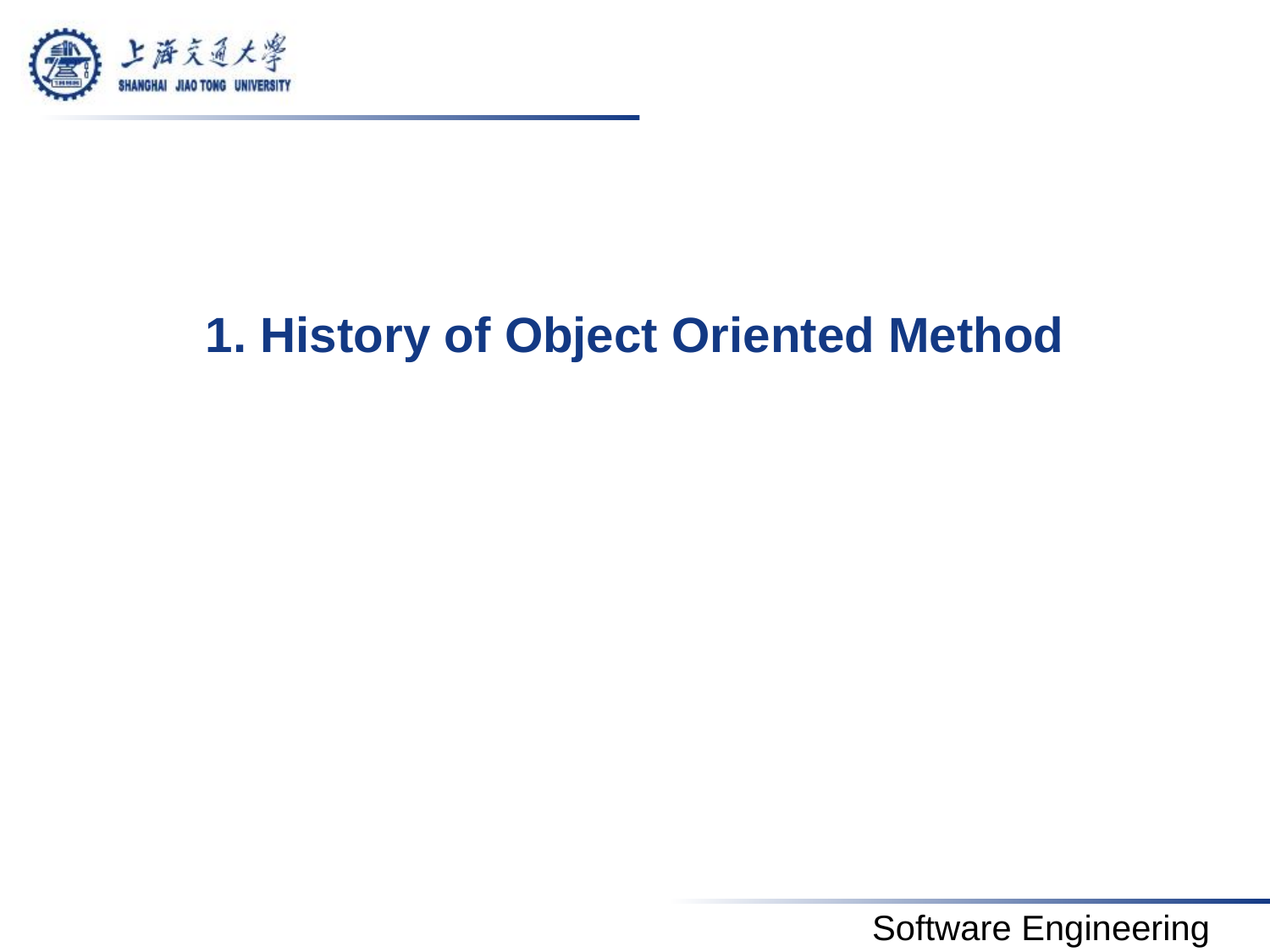

# 1. History of Object Oriented Method